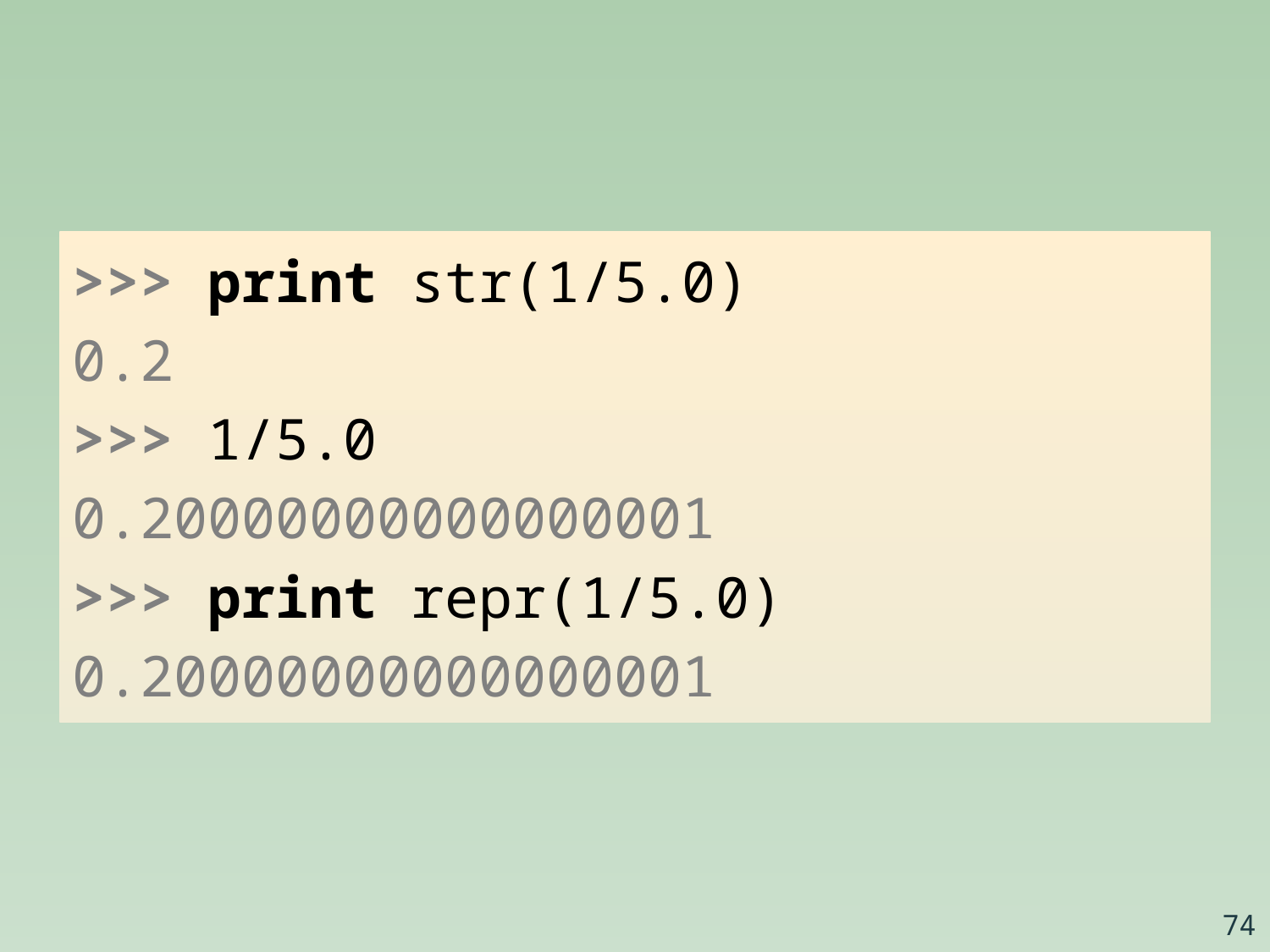

>>> print str(1/5.0)
0.2
>>> 1/5.0
0.20000000000000001
>>> print repr(1/5.0)
0.20000000000000001
74